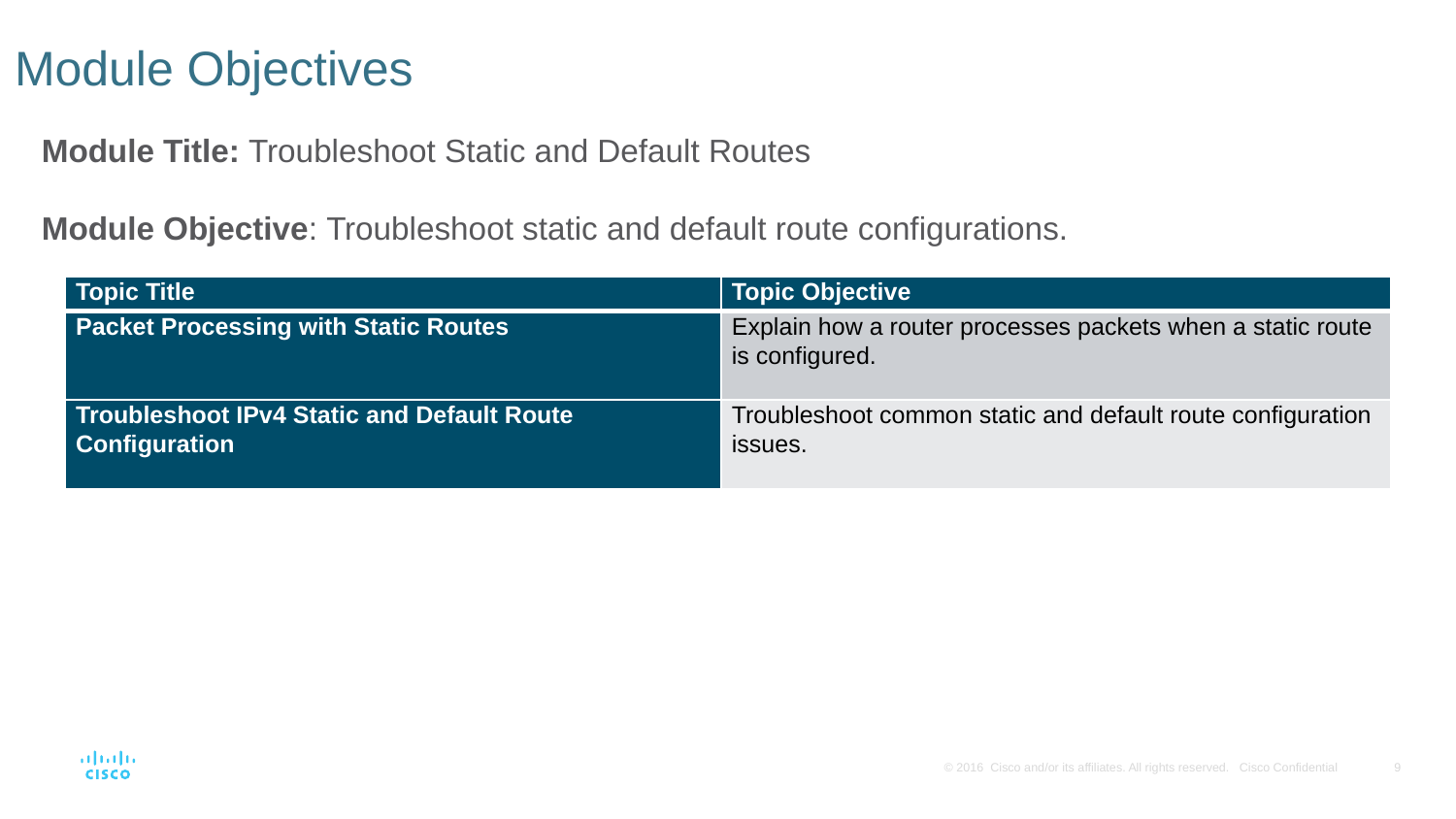

# Module Objectives
Module Title: Troubleshoot Static and Default Routes

Module Objective: Troubleshoot static and default route configurations.
| Topic Title | Topic Objective |
| --- | --- |
| Packet Processing with Static Routes | Explain how a router processes packets when a static route is configured. |
| Troubleshoot IPv4 Static and Default Route Configuration | Troubleshoot common static and default route configuration issues. |